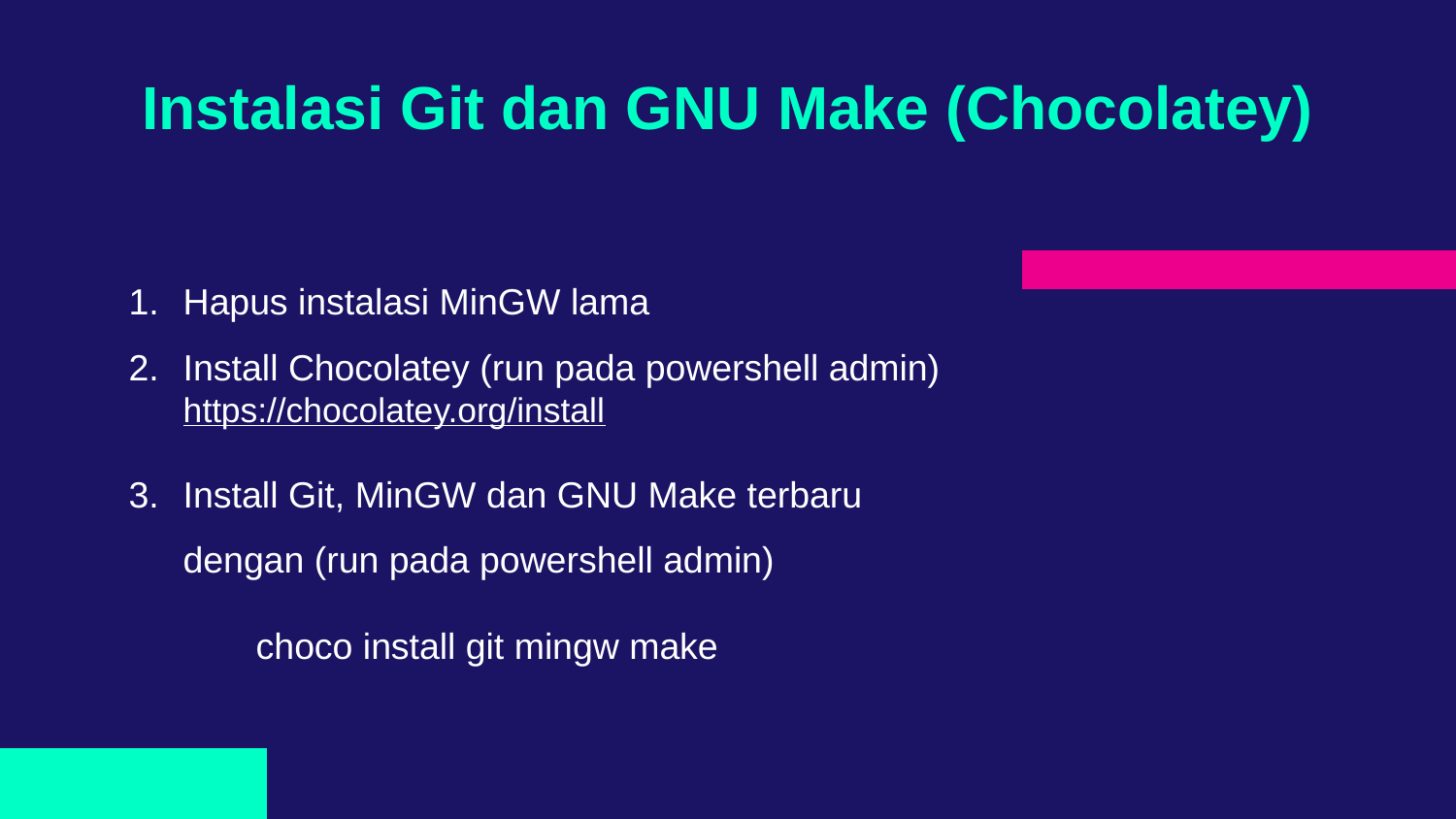

# Instalasi Git dan GNU Make (Chocolatey)
Hapus instalasi MinGW lama
Install Chocolatey (run pada powershell admin)
https://chocolatey.org/install
Install Git, MinGW dan GNU Make terbaru dengan (run pada powershell admin)
choco install git mingw make